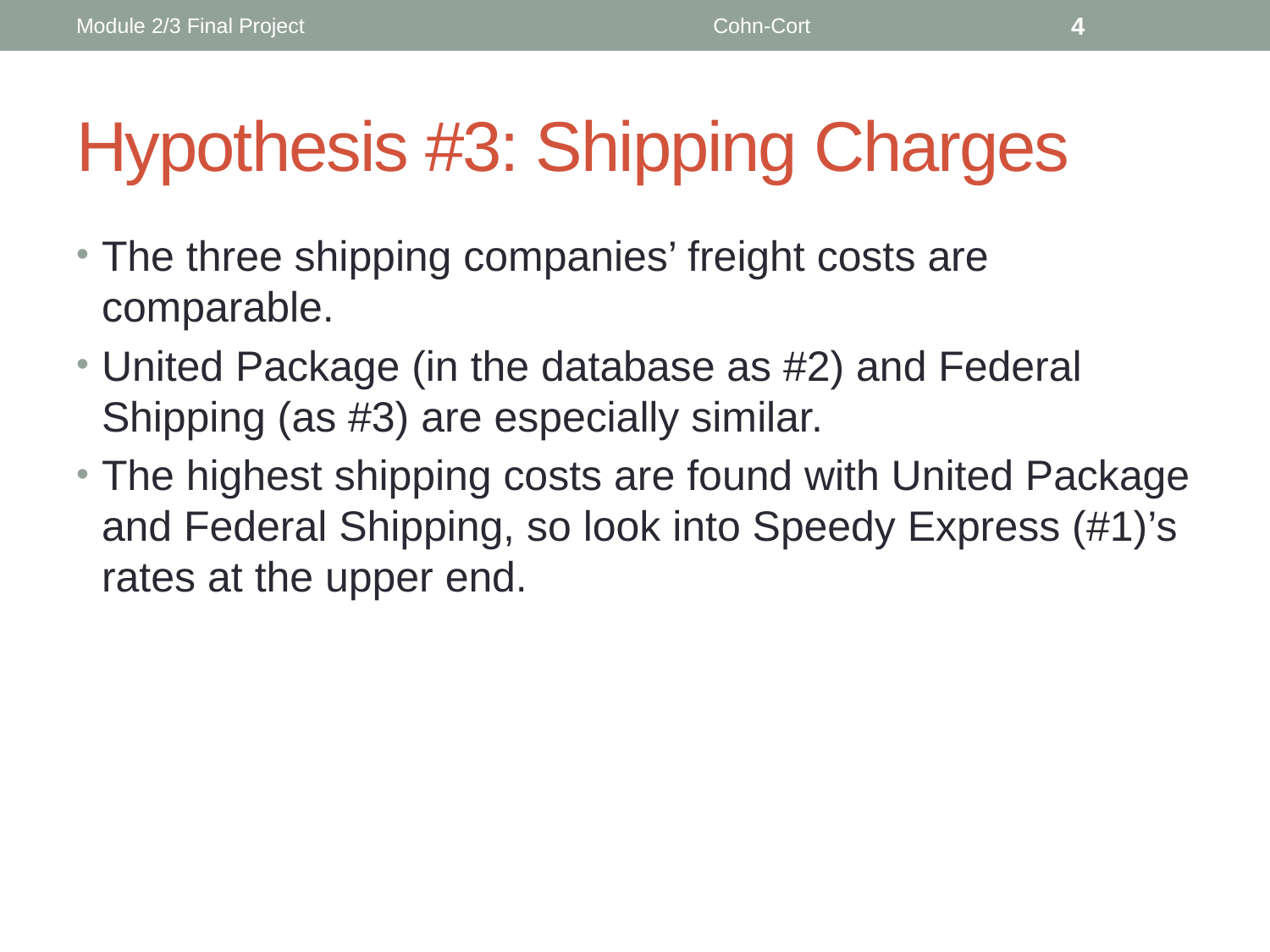

Module 2/3 Final Project
Cohn-Cort
4
# Hypothesis #3: Shipping Charges
The three shipping companies’ freight costs are comparable.
United Package (in the database as #2) and Federal Shipping (as #3) are especially similar.
The highest shipping costs are found with United Package and Federal Shipping, so look into Speedy Express (#1)’s rates at the upper end.